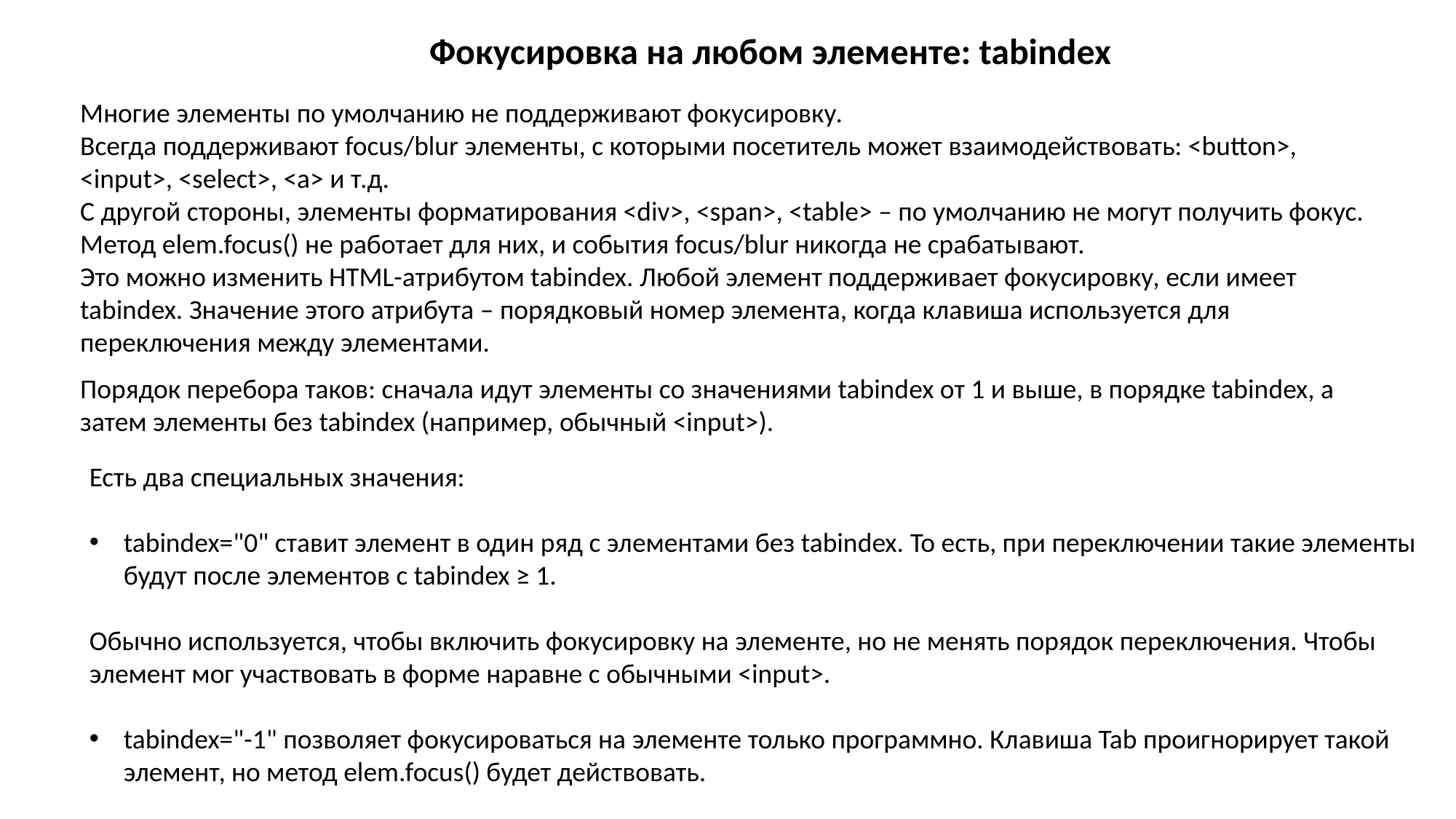

Фокусировка на любом элементе: tabindex
Многие элементы по умолчанию не поддерживают фокусировку.
Всегда поддерживают focus/blur элементы, с которыми посетитель может взаимодействовать: <button>, <input>, <select>, <a> и т.д.
С другой стороны, элементы форматирования <div>, <span>, <table> – по умолчанию не могут получить фокус. Метод elem.focus() не работает для них, и события focus/blur никогда не срабатывают.
Это можно изменить HTML-атрибутом tabindex. Любой элемент поддерживает фокусировку, если имеет tabindex. Значение этого атрибута – порядковый номер элемента, когда клавиша используется для переключения между элементами.
Порядок перебора таков: сначала идут элементы со значениями tabindex от 1 и выше, в порядке tabindex, а затем элементы без tabindex (например, обычный <input>).
Есть два специальных значения:

tabindex="0" ставит элемент в один ряд с элементами без tabindex. То есть, при переключении такие элементы будут после элементов с tabindex ≥ 1.

Обычно используется, чтобы включить фокусировку на элементе, но не менять порядок переключения. Чтобы элемент мог участвовать в форме наравне с обычными <input>.

tabindex="-1" позволяет фокусироваться на элементе только программно. Клавиша Tab проигнорирует такой элемент, но метод elem.focus() будет действовать.